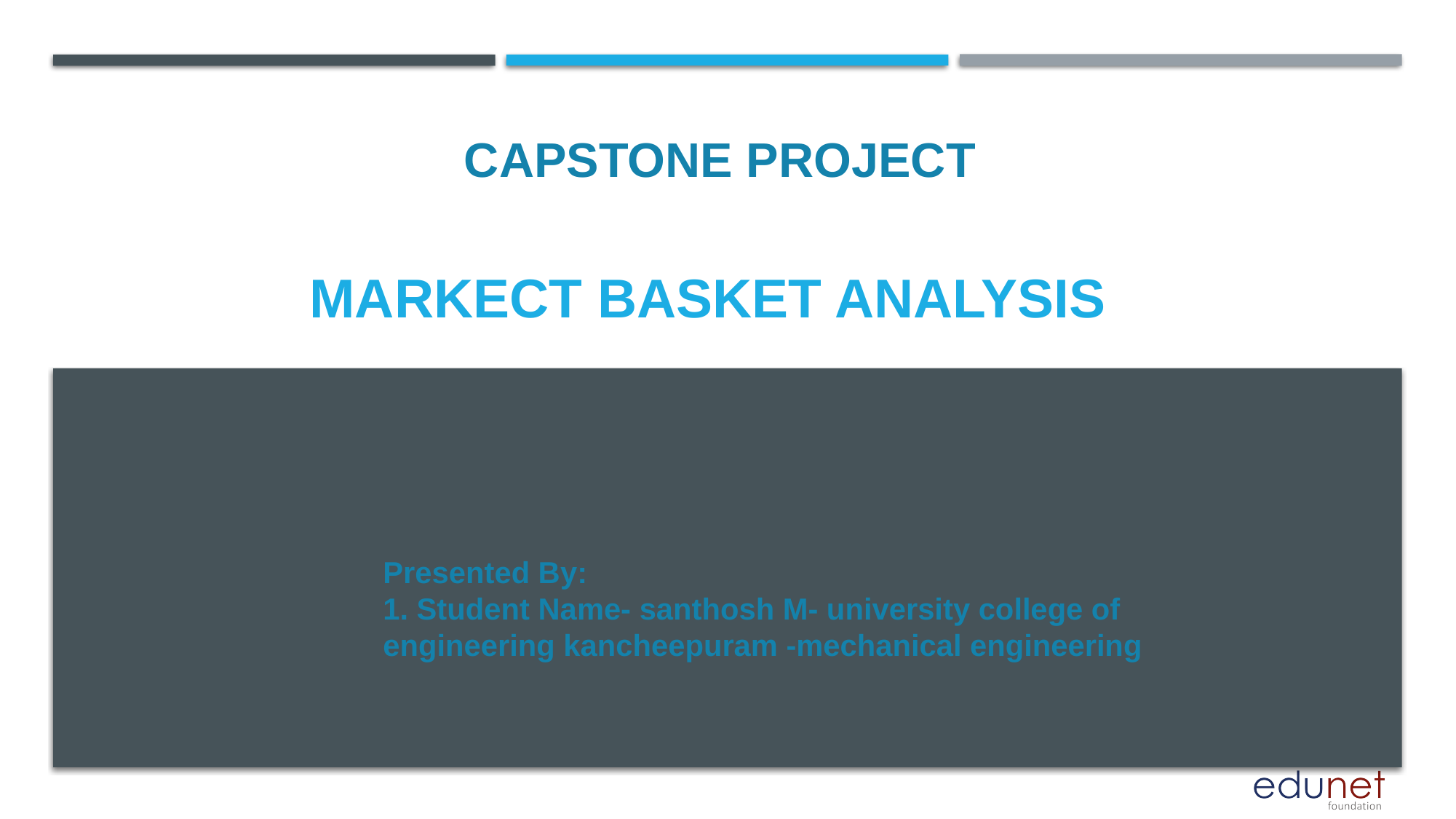

CAPSTONE PROJECT
# Markect basket analysis
Presented By:
1. Student Name- santhosh M- university college of engineering kancheepuram -mechanical engineering